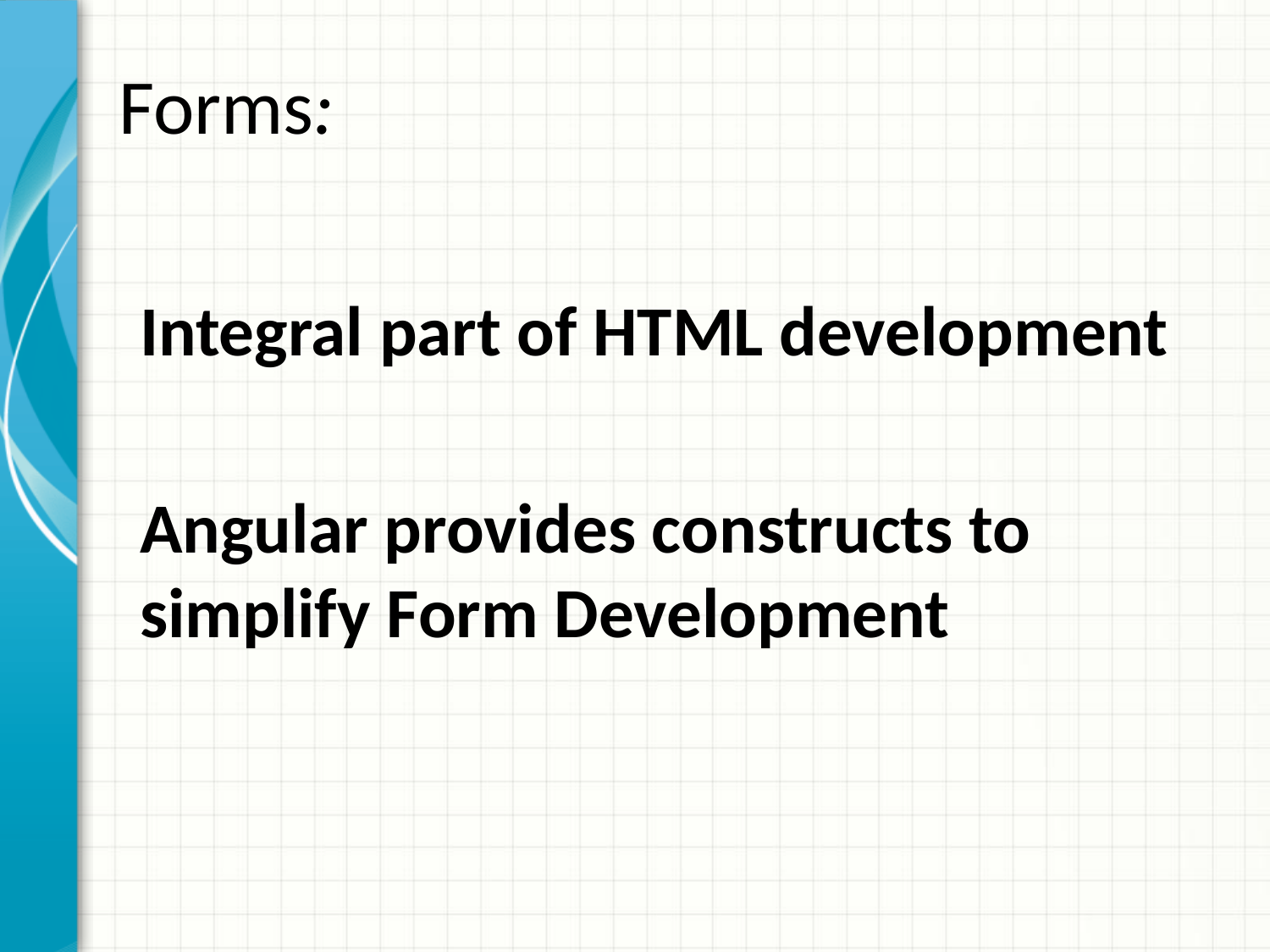

# Forms:

Integral part of HTML development

Angular provides constructs to simplify Form Development